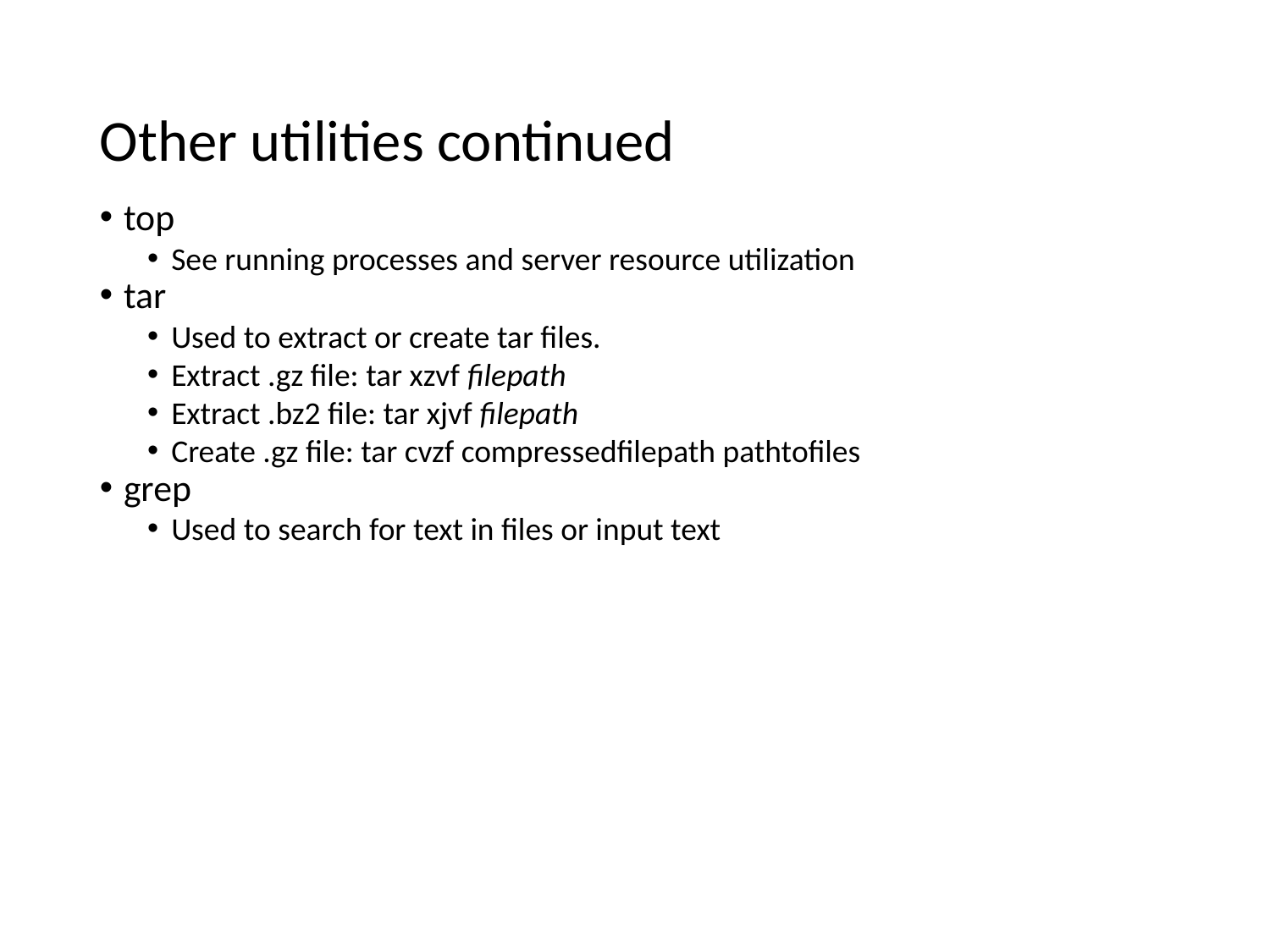

Other utilities continued
top
See running processes and server resource utilization
tar
Used to extract or create tar files.
Extract .gz file: tar xzvf filepath
Extract .bz2 file: tar xjvf filepath
Create .gz file: tar cvzf compressedfilepath pathtofiles
grep
Used to search for text in files or input text